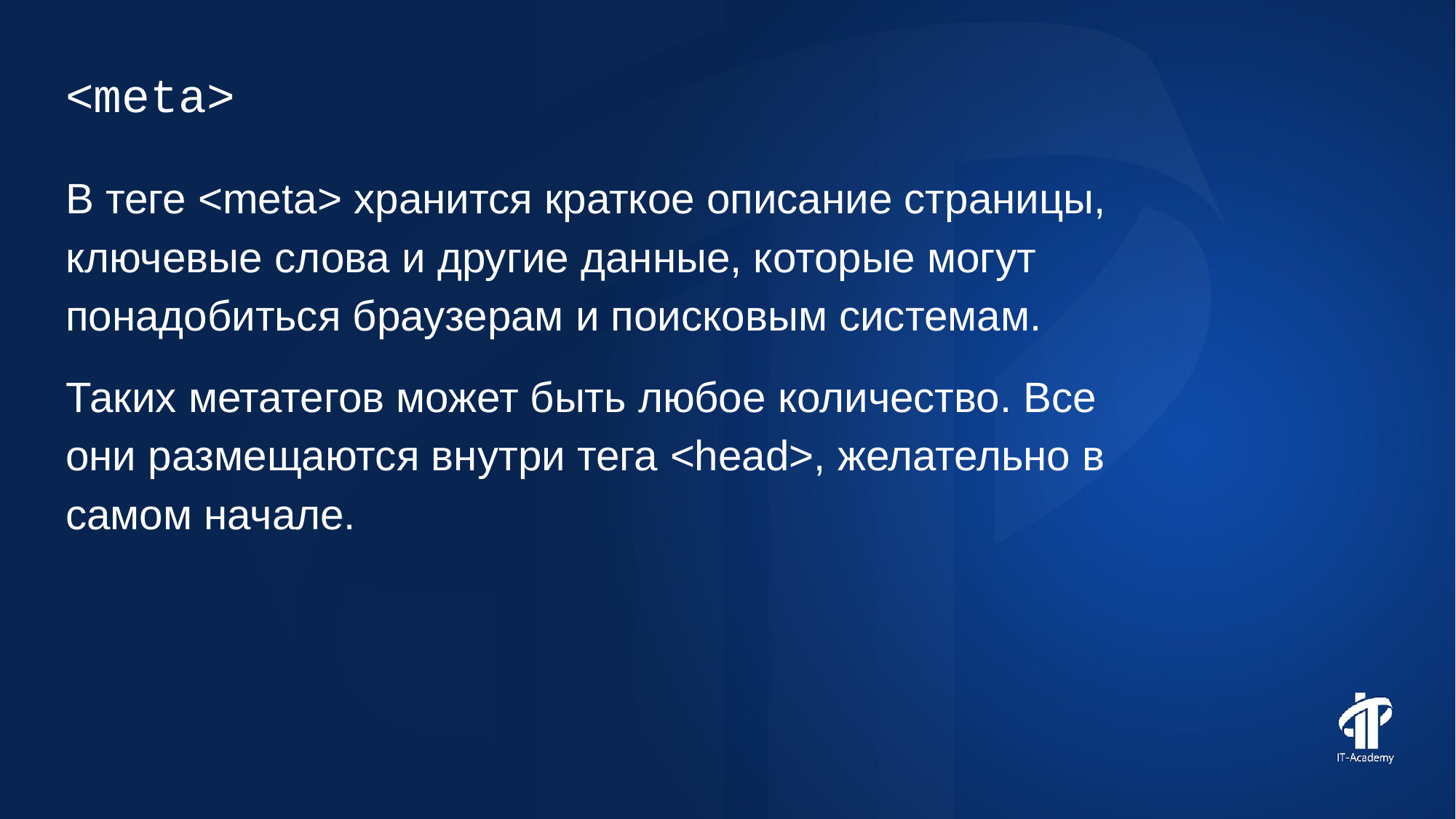

<meta>
В теге <meta> хранится краткое описание страницы, ключевые слова и другие данные, которые могут понадобиться браузерам и поисковым системам.
Таких метатегов может быть любое количество. Все они размещаются внутри тега <head>, желательно в самом начале.